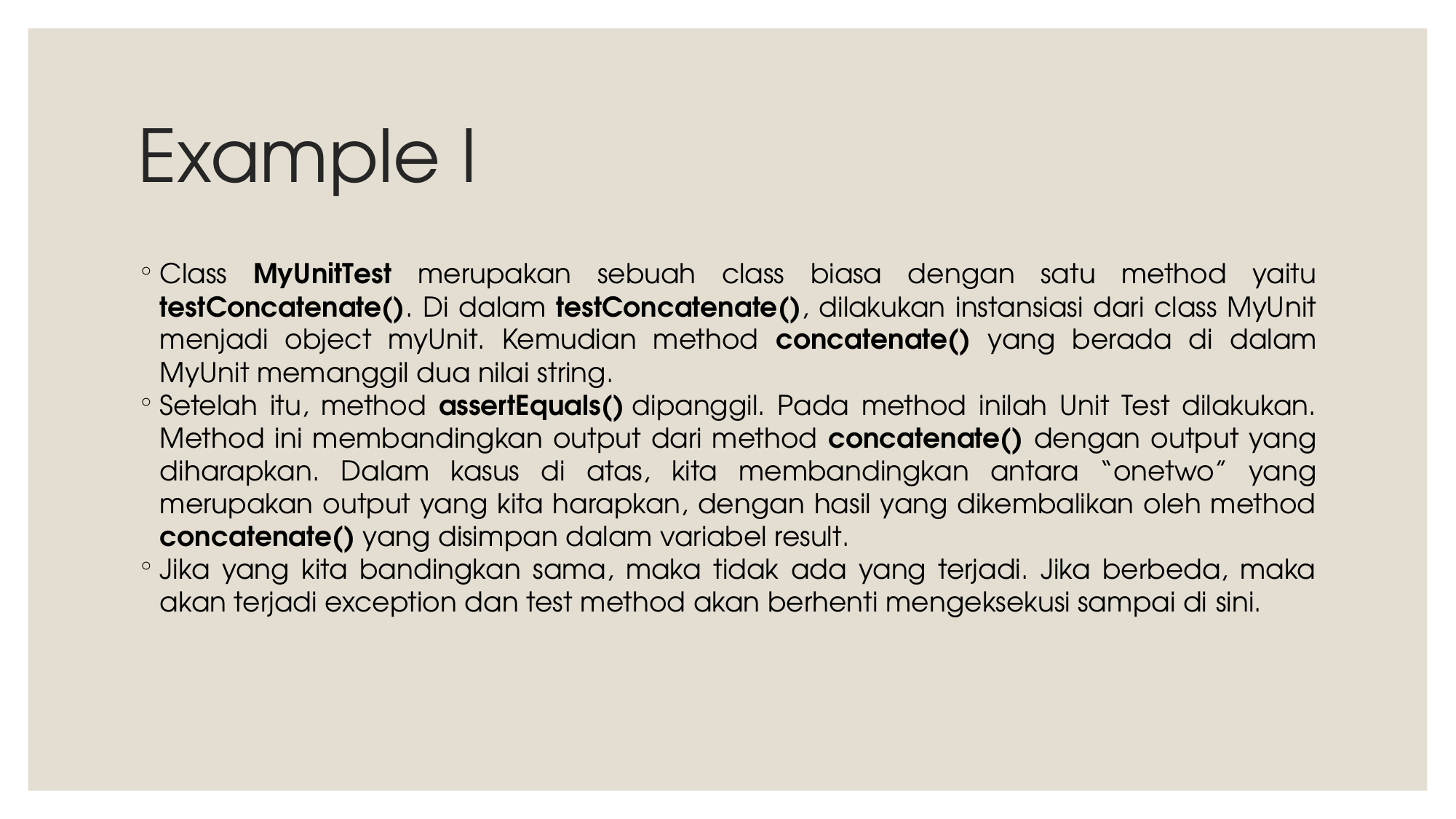

# Example I
Class MyUnitTest merupakan sebuah class biasa dengan satu method yaitu testConcatenate(). Di dalam testConcatenate(), dilakukan instansiasi dari class MyUnit menjadi object myUnit. Kemudian method concatenate() yang berada di dalam MyUnit memanggil dua nilai string.
Setelah itu, method assertEquals() dipanggil. Pada method inilah Unit Test dilakukan. Method ini membandingkan output dari method concatenate() dengan output yang diharapkan. Dalam kasus di atas, kita membandingkan antara “onetwo” yang merupakan output yang kita harapkan, dengan hasil yang dikembalikan oleh method concatenate() yang disimpan dalam variabel result.
Jika yang kita bandingkan sama, maka tidak ada yang terjadi. Jika berbeda, maka akan terjadi exception dan test method akan berhenti mengeksekusi sampai di sini.